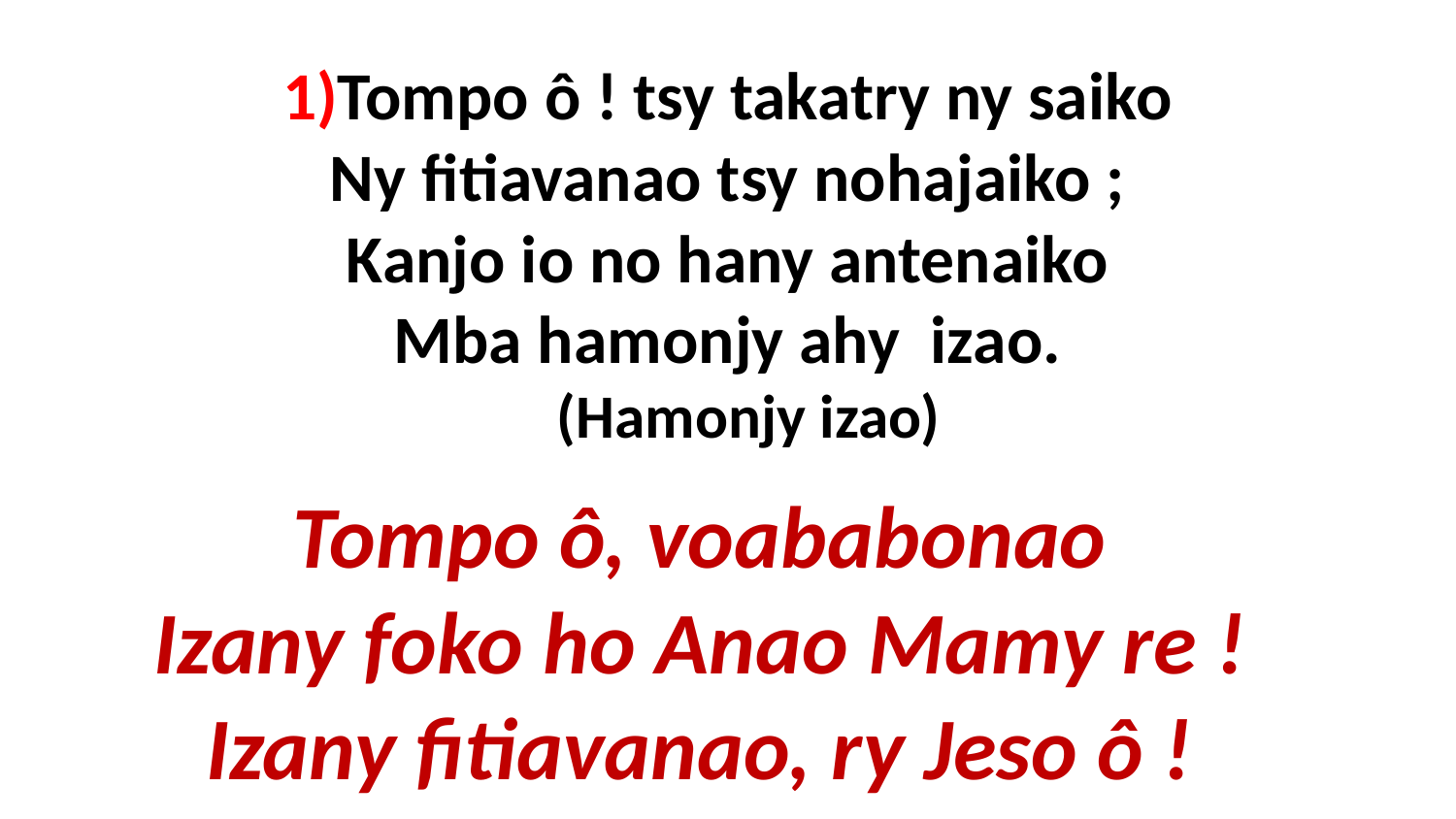

# 1)Tompo ô ! tsy takatry ny saiko Ny fitiavanao tsy nohajaiko ; Kanjo io no hany antenaiko Mba hamonjy ahy  izao. (Hamonjy izao)
Tompo ô, voababonao
Izany foko ho Anao Mamy re !
Izany fitiavanao, ry Jeso ô !